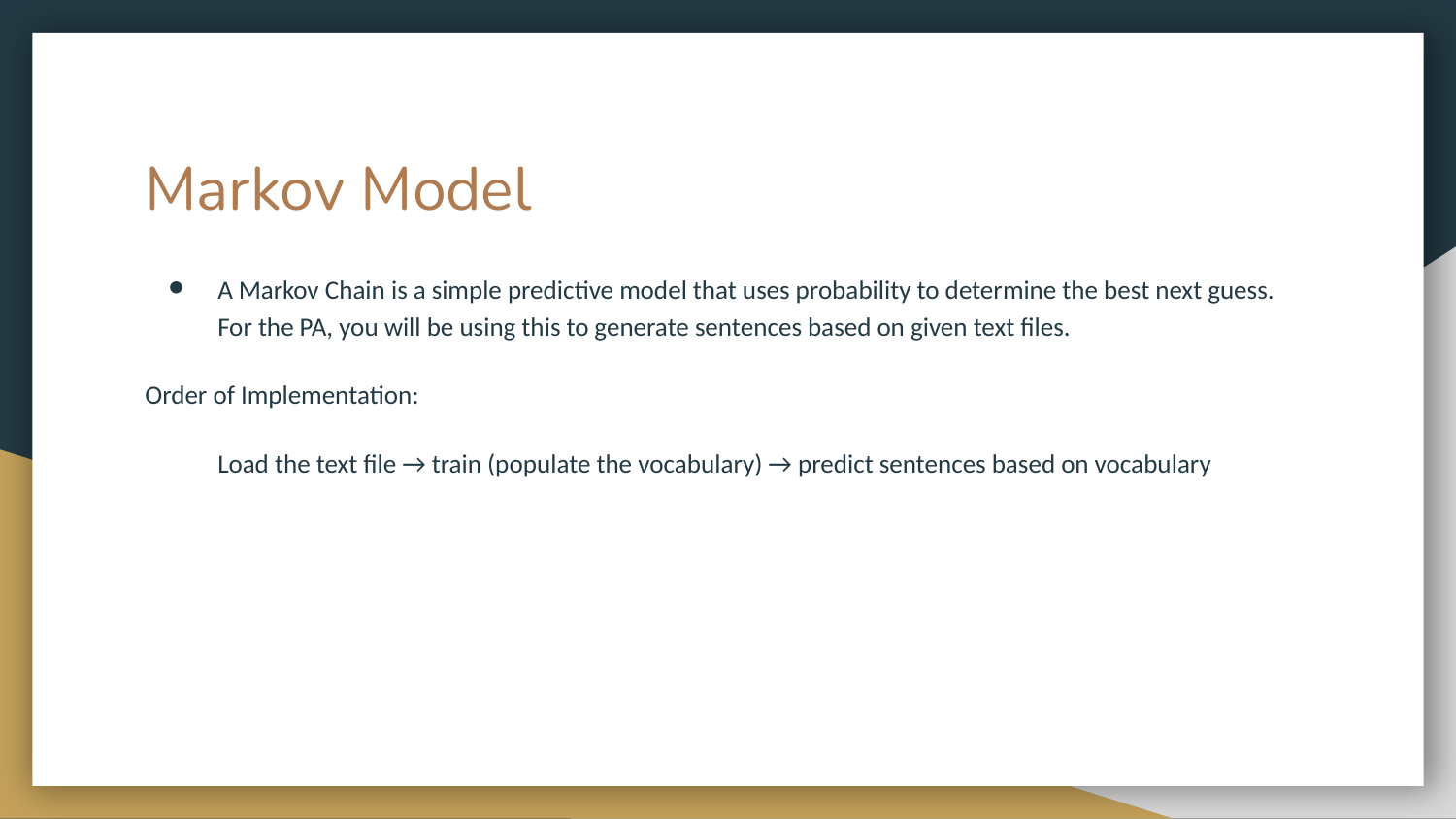

# Markov Model
A Markov Chain is a simple predictive model that uses probability to determine the best next guess. For the PA, you will be using this to generate sentences based on given text files.
Order of Implementation:
Load the text file → train (populate the vocabulary) → predict sentences based on vocabulary